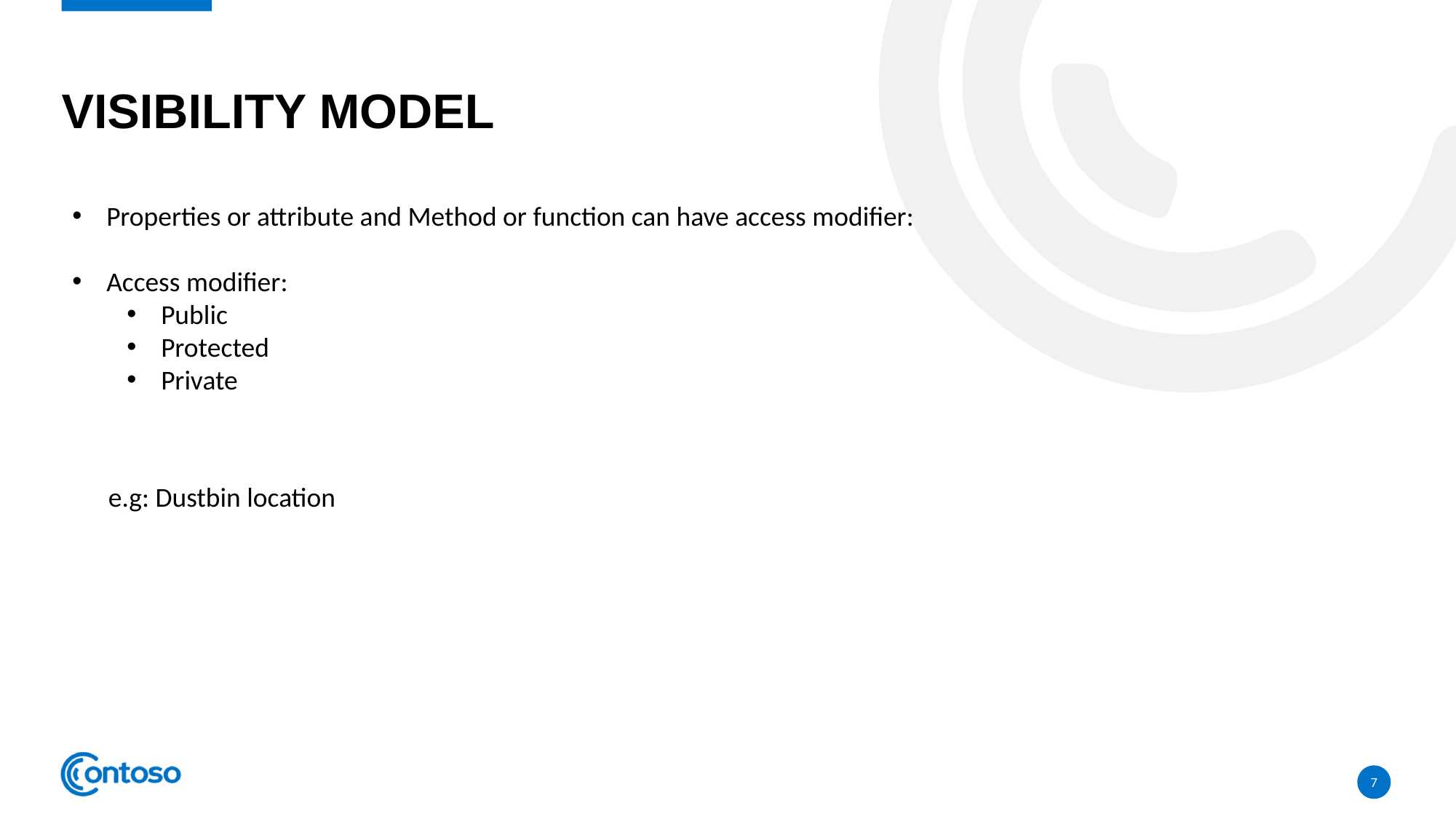

# Visibility Model
Properties or attribute and Method or function can have access modifier:

Access modifier:
Public
Protected
Private
e.g: Dustbin location
7